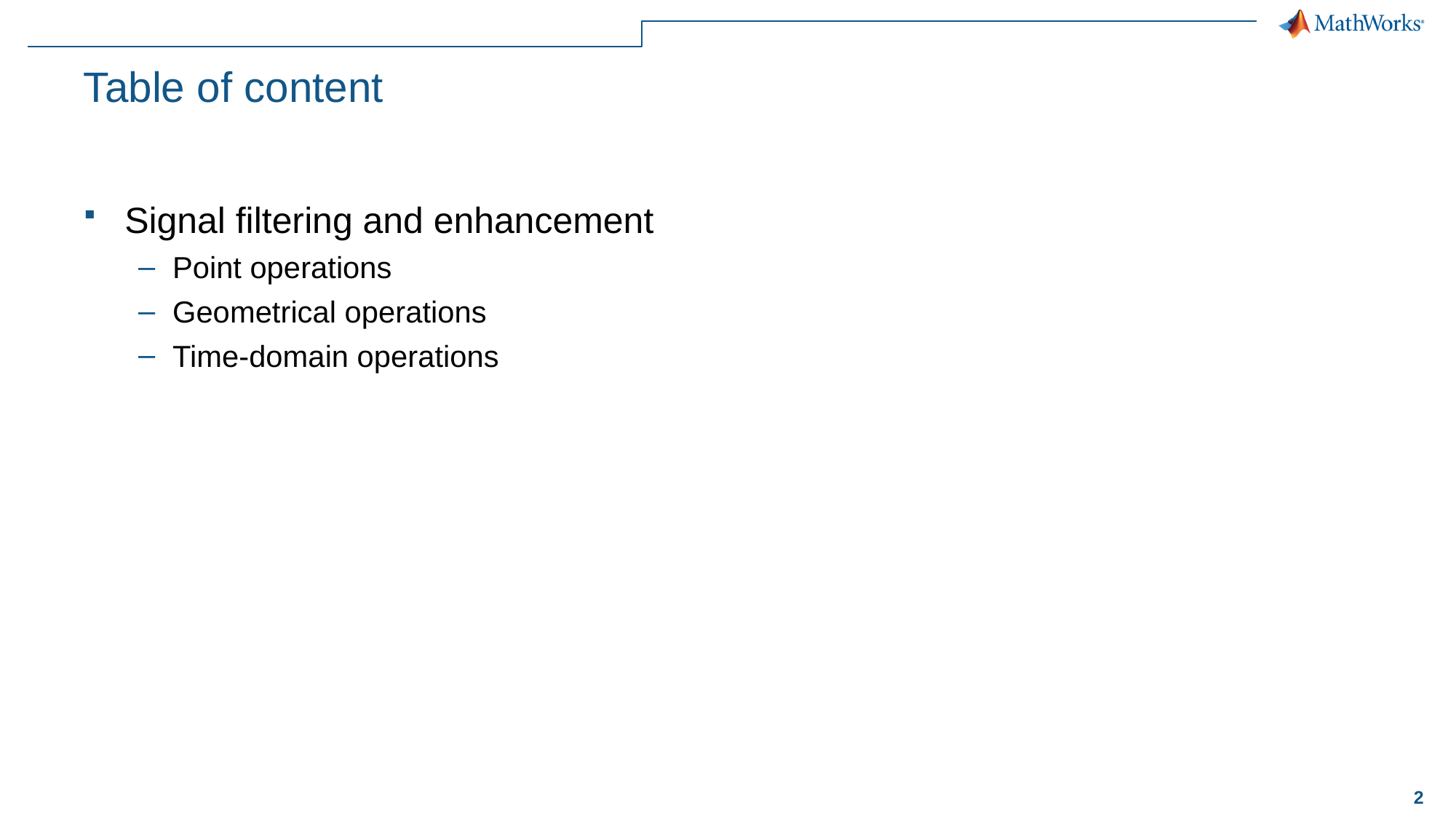

# Table of content
Signal filtering and enhancement
Point operations
Geometrical operations
Time-domain operations